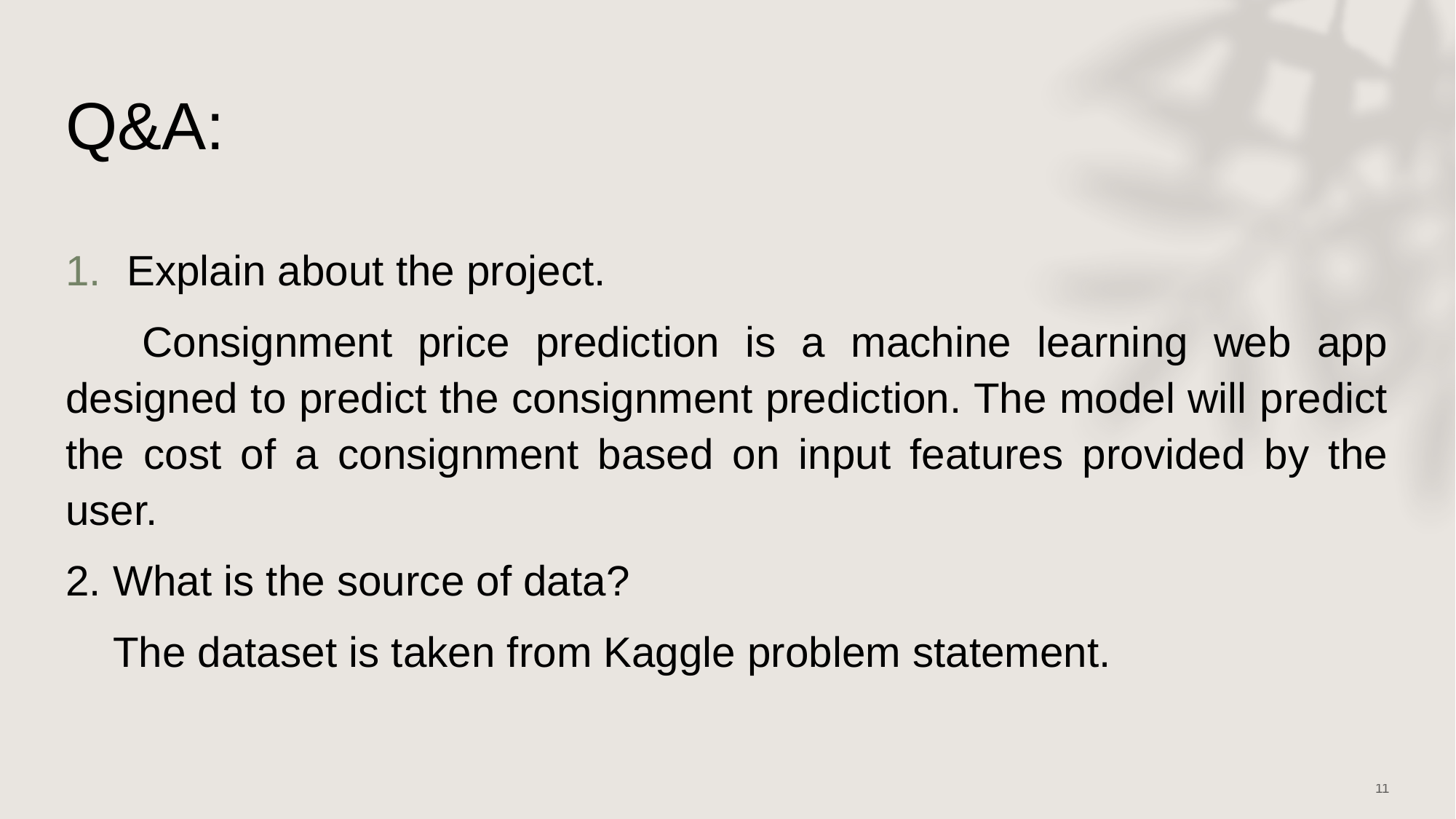

# Q&A:
Explain about the project.
   Consignment price prediction is a machine learning web app designed to predict the consignment prediction. The model will predict the cost of a consignment based on input features provided by the user.
2. What is the source of data?
    The dataset is taken from Kaggle problem statement.
11